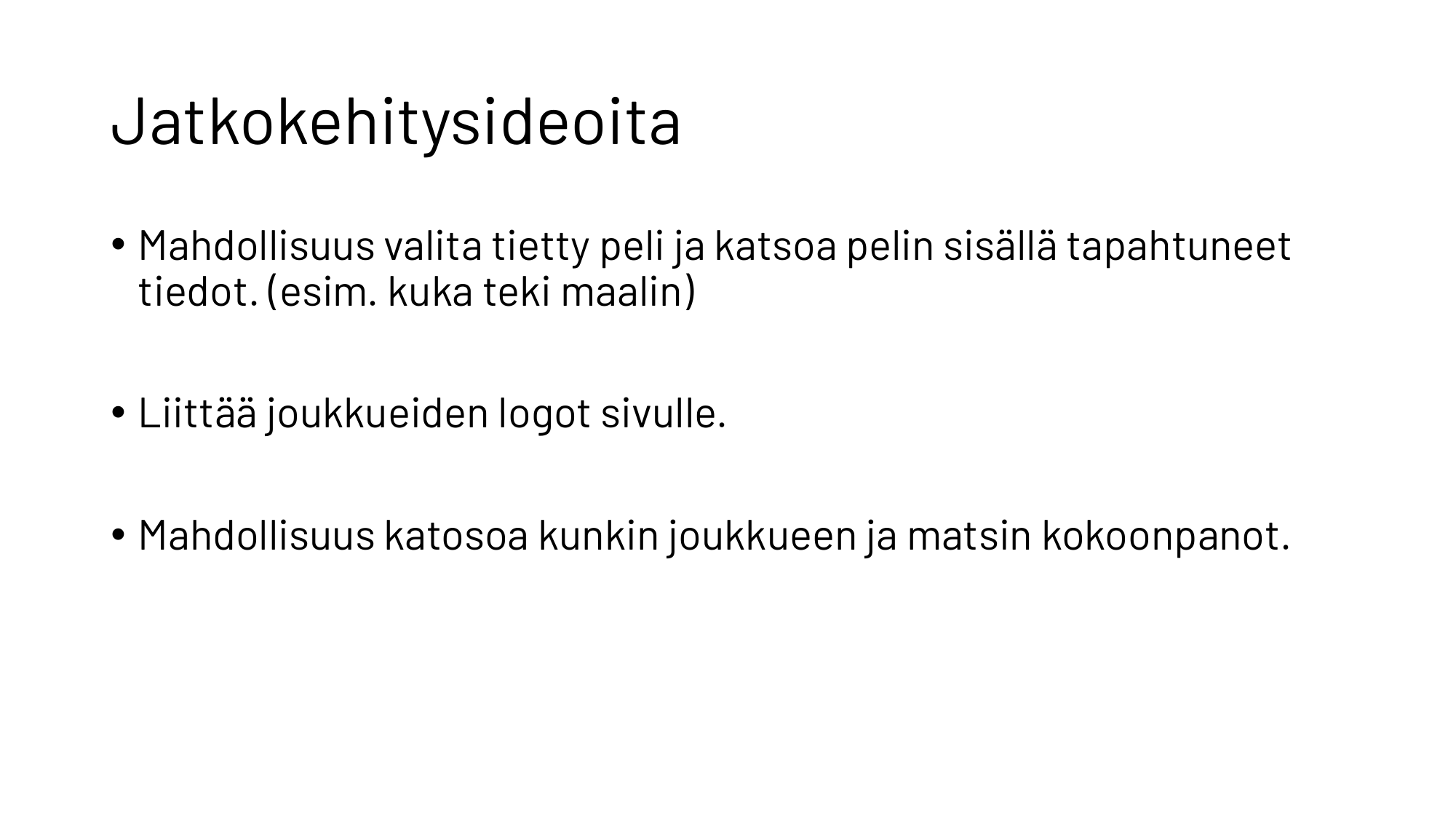

# Jatkokehitysideoita
Mahdollisuus valita tietty peli ja katsoa pelin sisällä tapahtuneet tiedot. (esim. kuka teki maalin)

Liittää joukkueiden logot sivulle.

Mahdollisuus katosoa kunkin joukkueen ja matsin kokoonpanot.